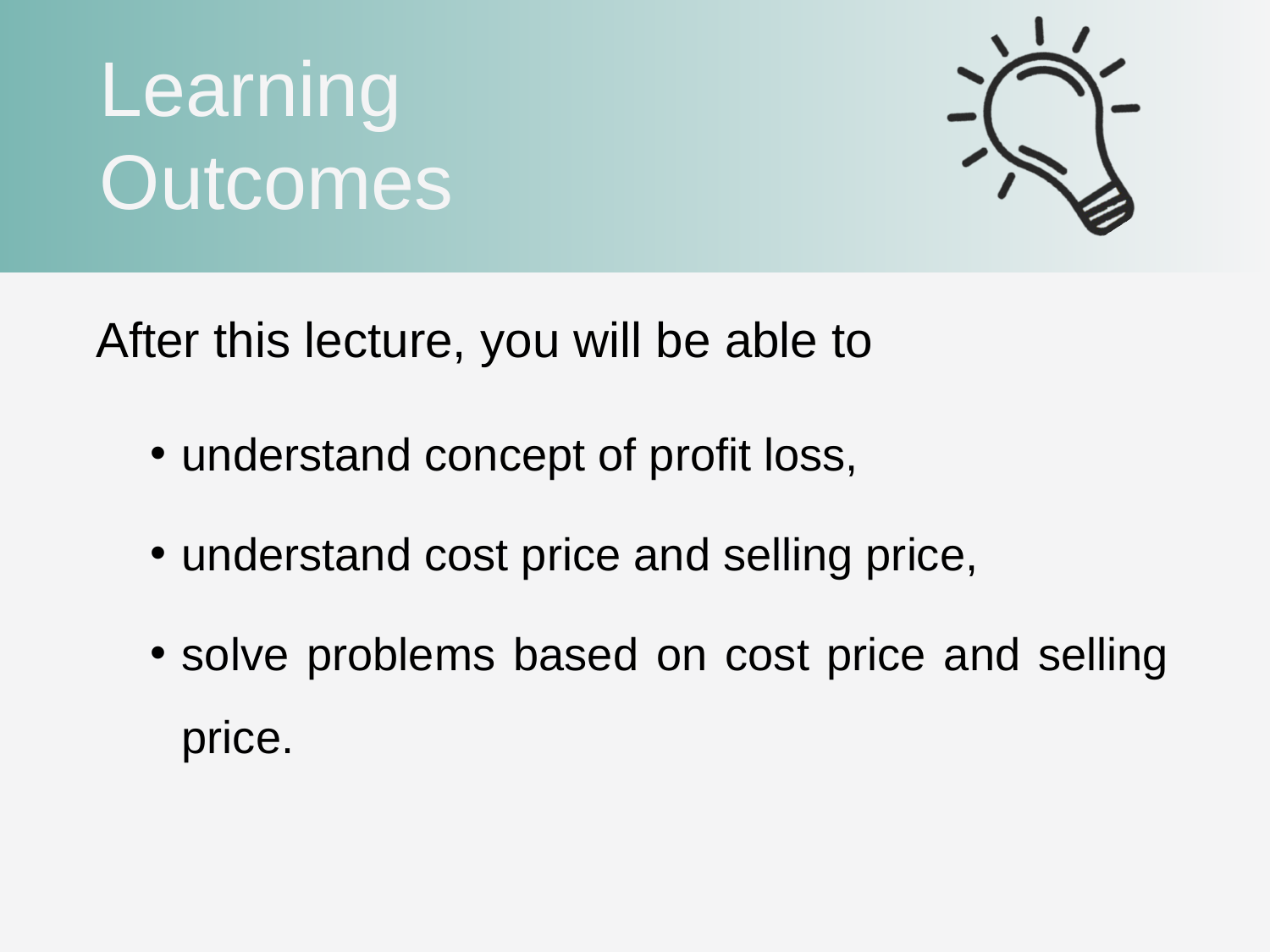

understand concept of profit loss,
understand cost price and selling price,
solve problems based on cost price and selling price.